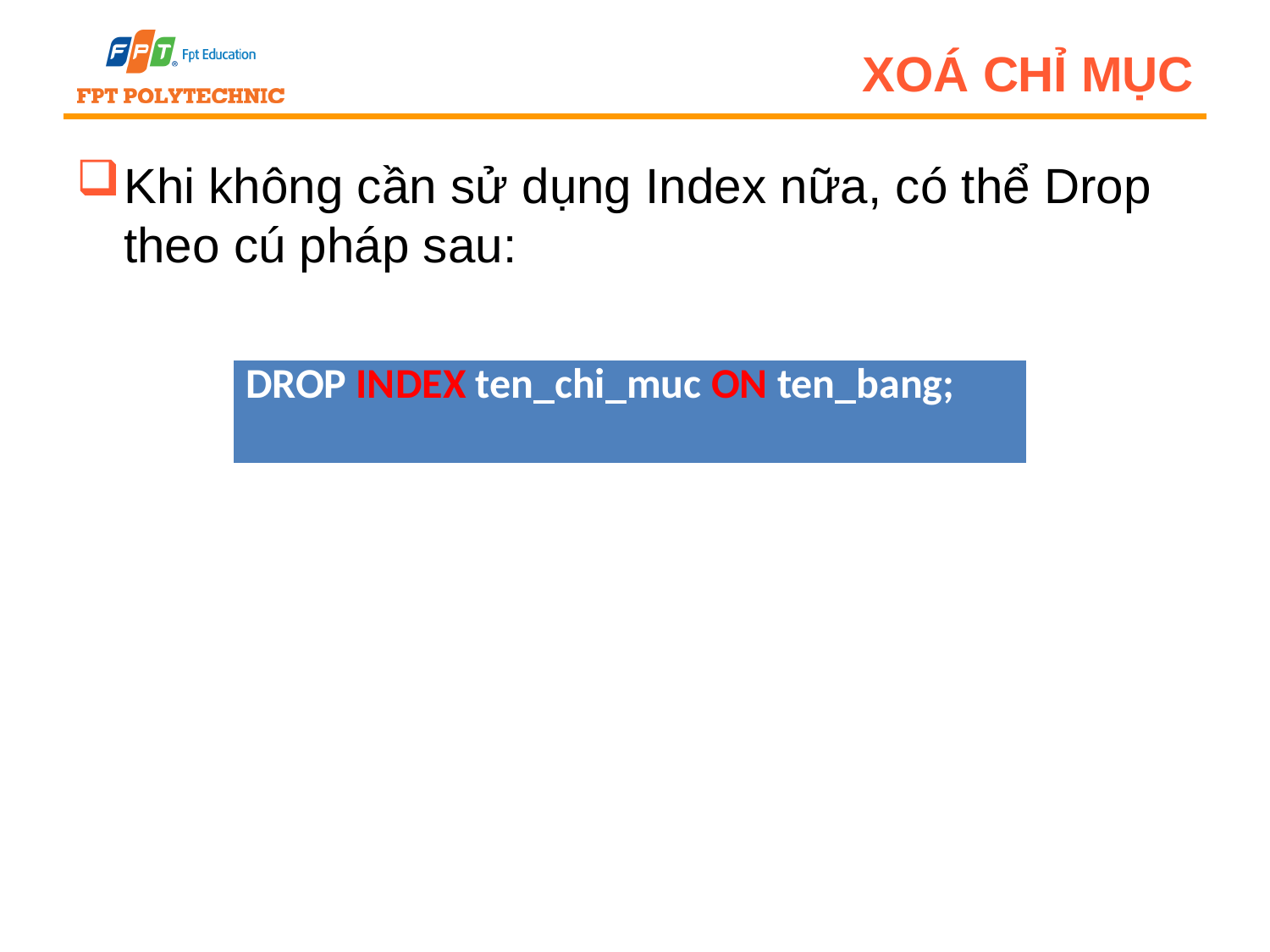

# Xoá chỉ mục
Khi không cần sử dụng Index nữa, có thể Drop theo cú pháp sau:

| DROP INDEX ten\_chi\_muc ON ten\_bang; |
| --- |